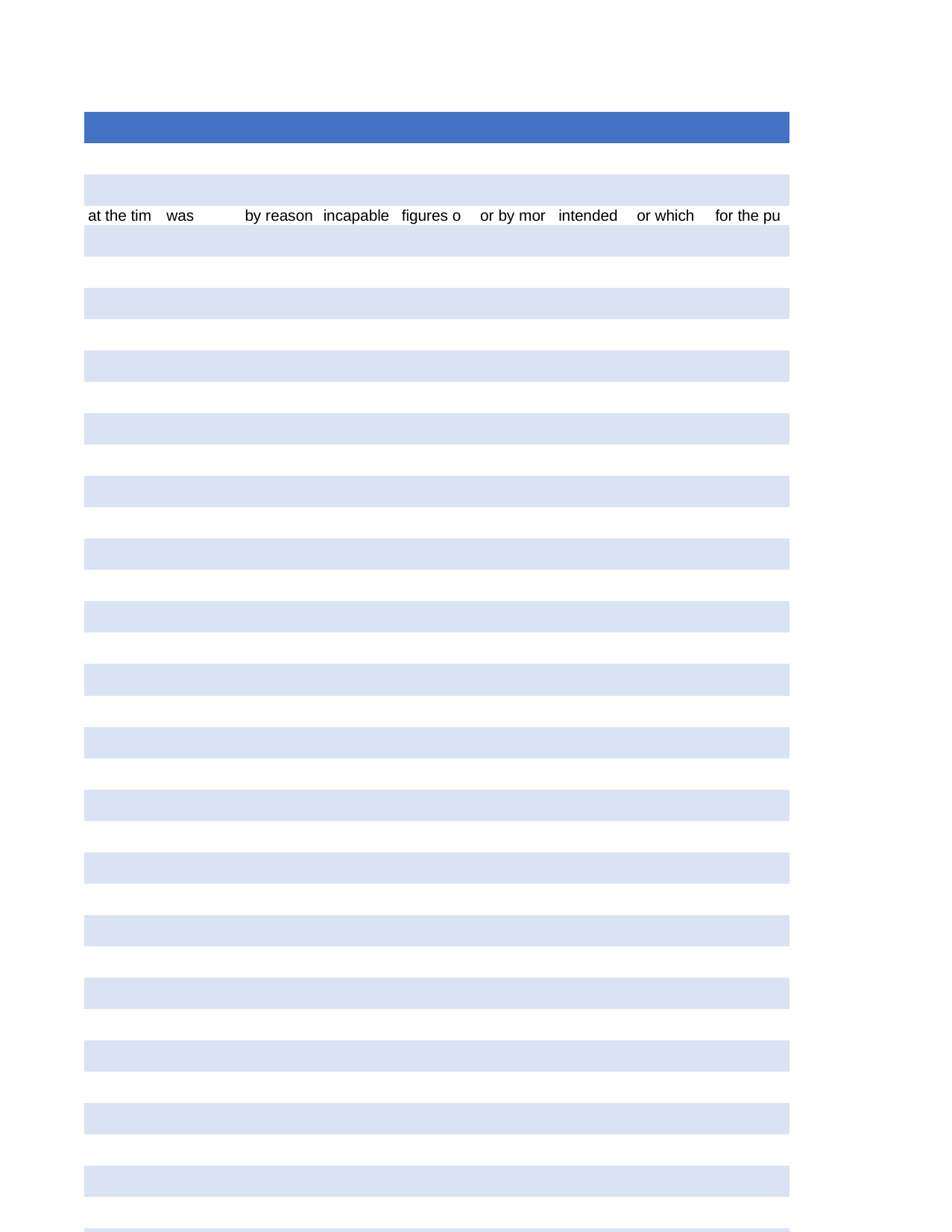

|  |  |  |  |  |  |  |  |  |
| --- | --- | --- | --- | --- | --- | --- | --- | --- |
|  |  |  |  |  |  |  |  |  |
|  |  |  |  |  |  |  |  |  |
| at the tim | was | by reason | incapable | figures o | or by mor | intended | or which | for the pu |
|  |  |  |  |  |  |  |  |  |
|  |  |  |  |  |  |  |  |  |
|  |  |  |  |  |  |  |  |  |
|  |  |  |  |  |  |  |  |  |
|  |  |  |  |  |  |  |  |  |
|  |  |  |  |  |  |  |  |  |
|  |  |  |  |  |  |  |  |  |
|  |  |  |  |  |  |  |  |  |
|  |  |  |  |  |  |  |  |  |
|  |  |  |  |  |  |  |  |  |
|  |  |  |  |  |  |  |  |  |
|  |  |  |  |  |  |  |  |  |
|  |  |  |  |  |  |  |  |  |
|  |  |  |  |  |  |  |  |  |
|  |  |  |  |  |  |  |  |  |
|  |  |  |  |  |  |  |  |  |
|  |  |  |  |  |  |  |  |  |
|  |  |  |  |  |  |  |  |  |
|  |  |  |  |  |  |  |  |  |
|  |  |  |  |  |  |  |  |  |
|  |  |  |  |  |  |  |  |  |
|  |  |  |  |  |  |  |  |  |
|  |  |  |  |  |  |  |  |  |
|  |  |  |  |  |  |  |  |  |
|  |  |  |  |  |  |  |  |  |
|  |  |  |  |  |  |  |  |  |
|  |  |  |  |  |  |  |  |  |
|  |  |  |  |  |  |  |  |  |
|  |  |  |  |  |  |  |  |  |
|  |  |  |  |  |  |  |  |  |
|  |  |  |  |  |  |  |  |  |
|  |  |  |  |  |  |  |  |  |
|  |  |  |  |  |  |  |  |  |
|  |  |  |  |  |  |  |  |  |
|  |  |  |  |  |  |  |  |  |
|  |  |  |  |  |  |  |  |  |
|  |  |  |  |  |  |  |  |  |
|  |  |  |  |  |  |  |  |  |
|  |  |  |  |  |  |  |  |  |
|  |  |  |  |  |  |  |  |  |
|  |  |  |  |  |  |  |  |  |
|  |  |  |  |  |  |  |  |  |
|  |  |  |  |  |  |  |  |  |
|  |  |  |  |  |  |  |  |  |
|  |  |  |  |  |  |  |  |  |
|  |  |  |  |  |  |  |  |  |
|  |  |  |  |  |  |  |  |  |
|  |  |  |  |  |  |  |  |  |